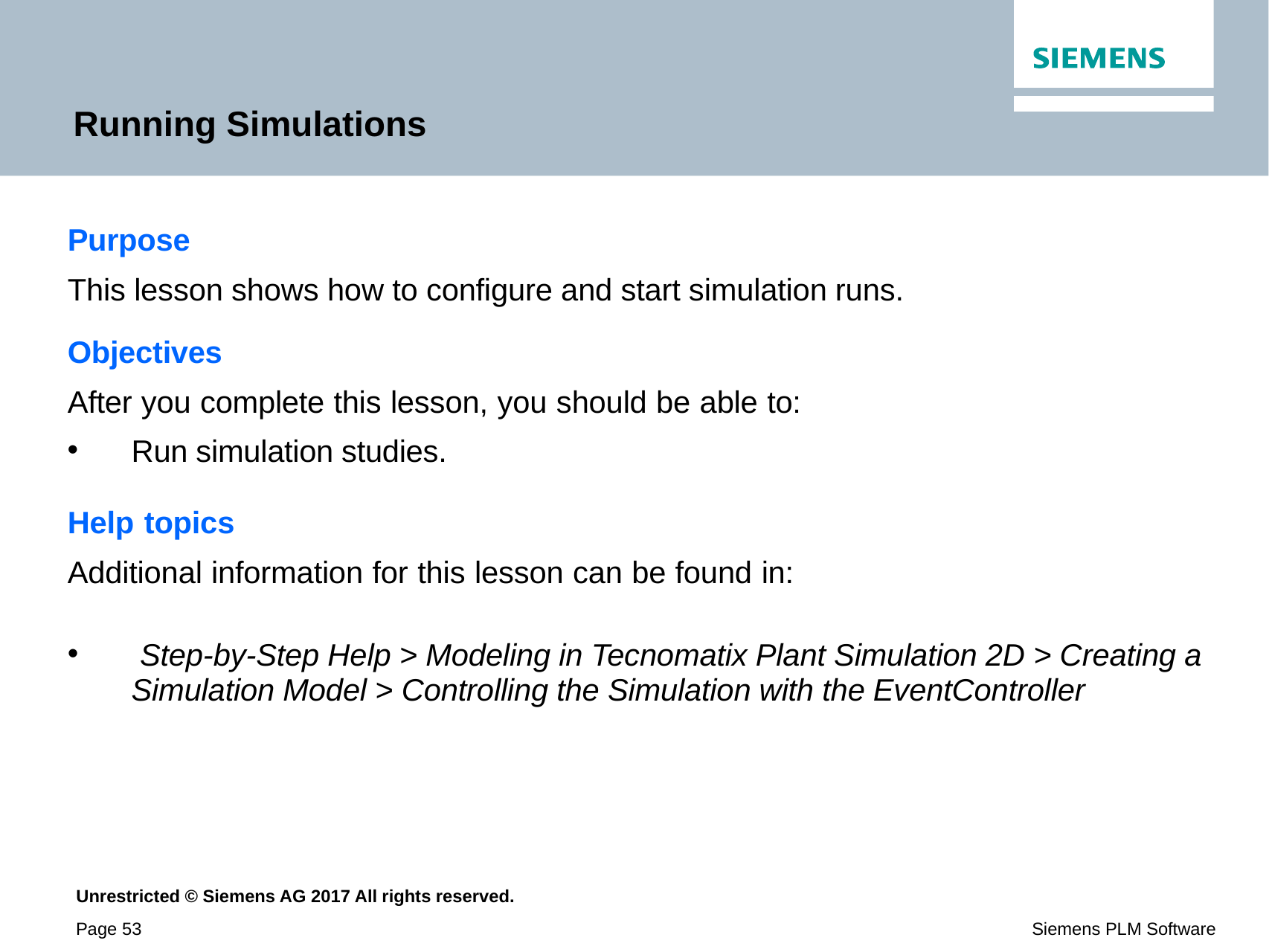

# Running Simulations
Purpose
This lesson shows how to configure and start simulation runs.
Objectives
After you complete this lesson, you should be able to:
Run simulation studies.

Help topics
Additional information for this lesson can be found in:
•
Step-by-Step Help > Modeling in Tecnomatix Plant Simulation 2D > Creating a Simulation Model > Controlling the Simulation with the EventController